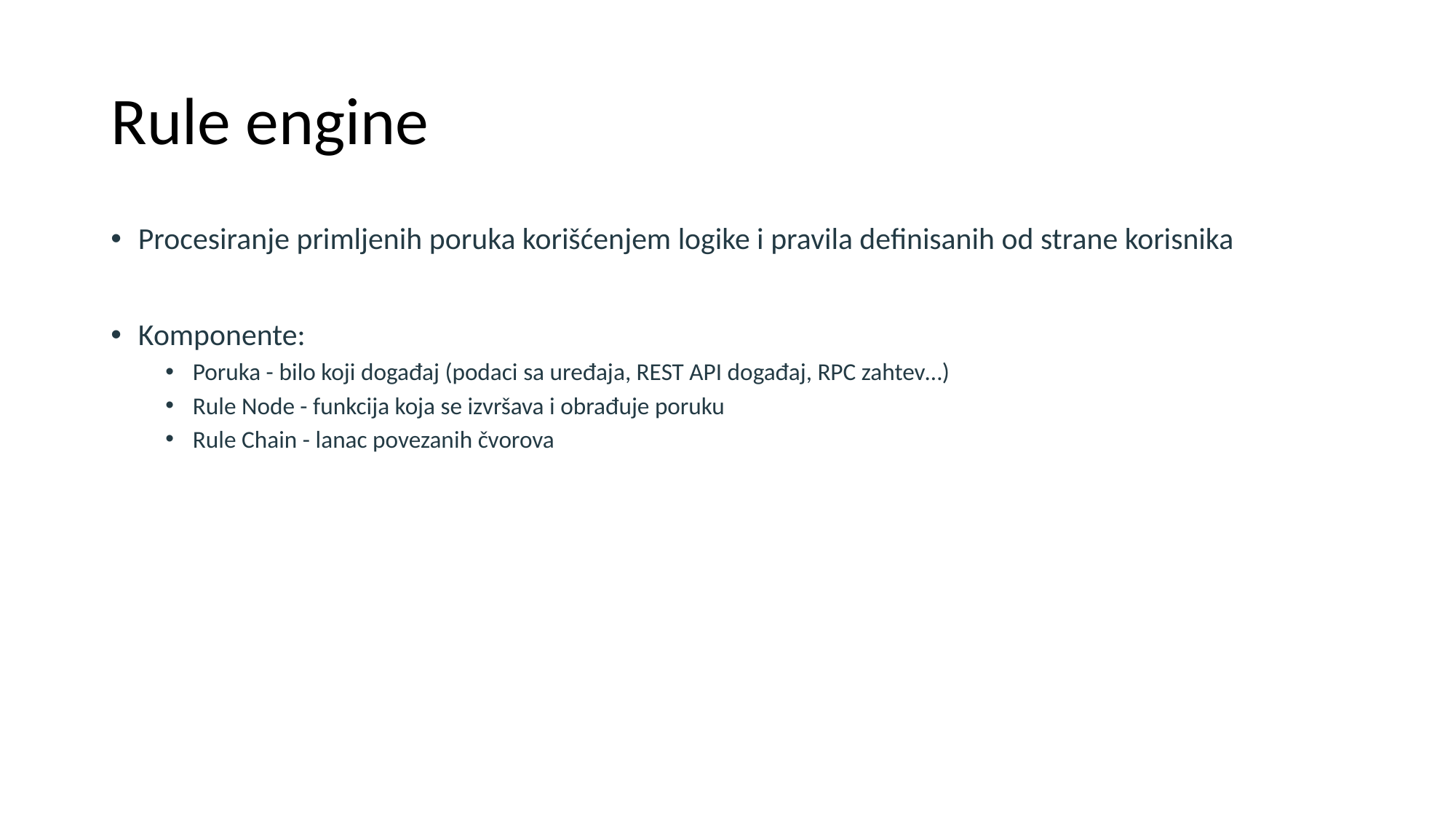

# Rule engine
Procesiranje primljenih poruka korišćenjem logike i pravila definisanih od strane korisnika

Komponente:
Poruka - bilo koji događaj (podaci sa uređaja, REST API događaj, RPC zahtev…)
Rule Node - funkcija koja se izvršava i obrađuje poruku
Rule Chain - lanac povezanih čvorova